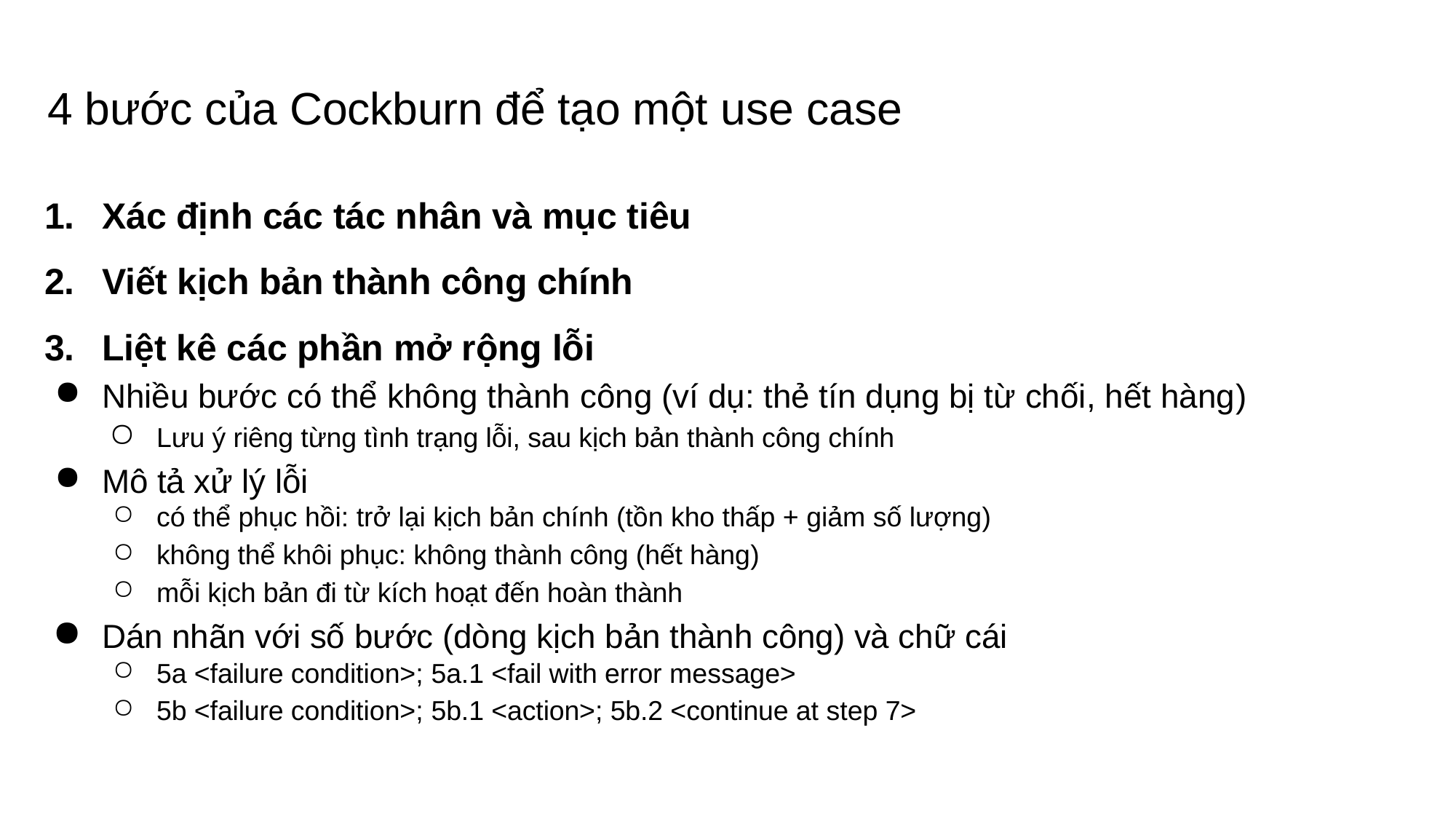

# 4 bước của Cockburn để tạo một use case
Xác định các tác nhân và mục tiêu
Viết kịch bản thành công chính
Liệt kê các phần mở rộng lỗi
Nhiều bước có thể không thành công (ví dụ: thẻ tín dụng bị từ chối, hết hàng)
Lưu ý riêng từng tình trạng lỗi, sau kịch bản thành công chính
Mô tả xử lý lỗi
có thể phục hồi: trở lại kịch bản chính (tồn kho thấp + giảm số lượng)
không thể khôi phục: không thành công (hết hàng)
mỗi kịch bản đi từ kích hoạt đến hoàn thành
Dán nhãn với số bước (dòng kịch bản thành công) và chữ cái
5a <failure condition>; 5a.1 <fail with error message>
5b <failure condition>; 5b.1 <action>; 5b.2 <continue at step 7>